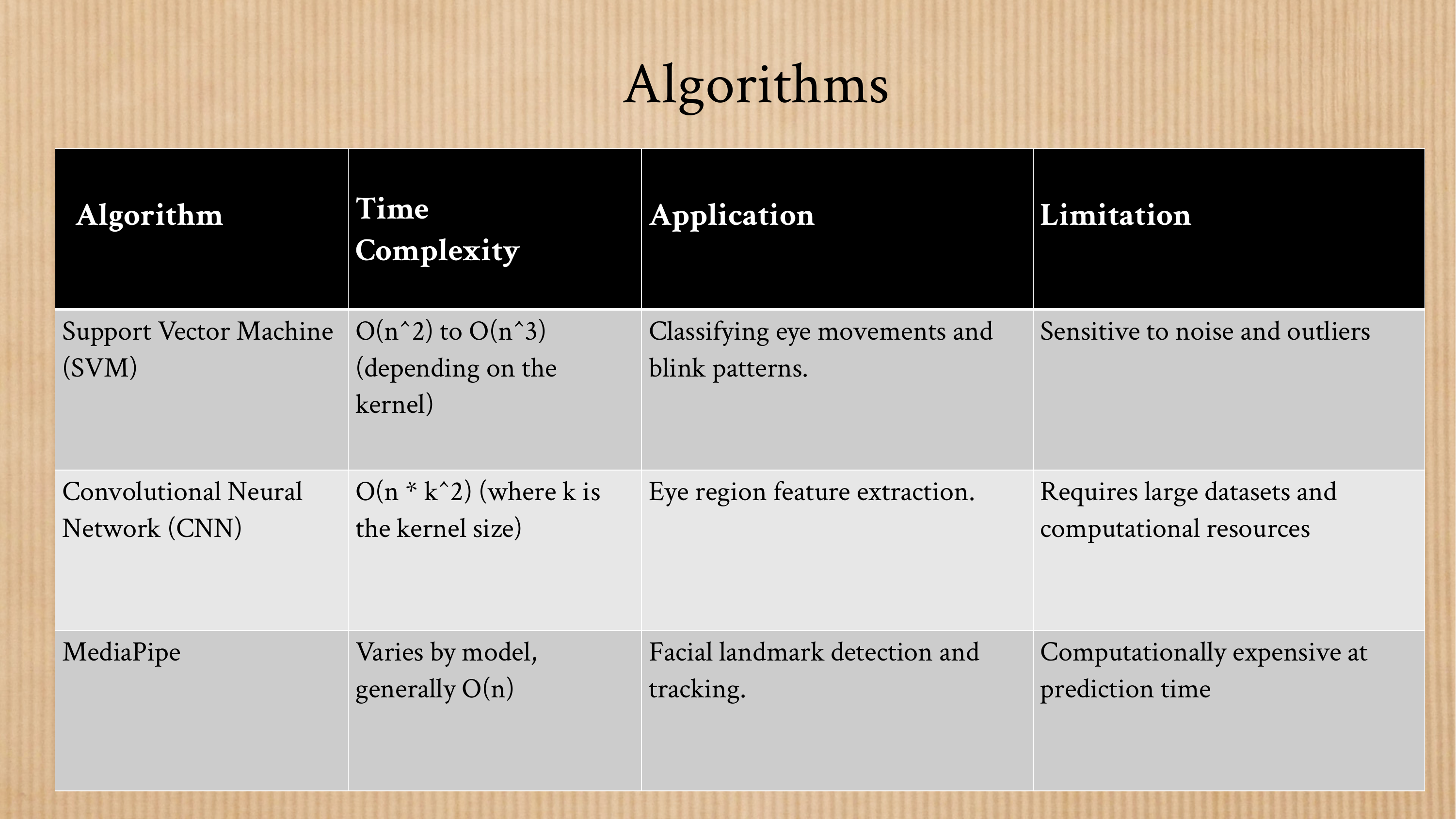

# Algorithms
| Algorithm | Time Complexity | Application | Limitation |
| --- | --- | --- | --- |
| Support Vector Machine (SVM) | O(n^2) to O(n^3) (depending on the kernel) | Classifying eye movements and blink patterns. | Sensitive to noise and outliers |
| Convolutional Neural Network (CNN) | O(n \* k^2) (where k is the kernel size) | Eye region feature extraction. | Requires large datasets and computational resources |
| MediaPipe | Varies by model, generally O(n) | Facial landmark detection and tracking. | Computationally expensive at prediction time |